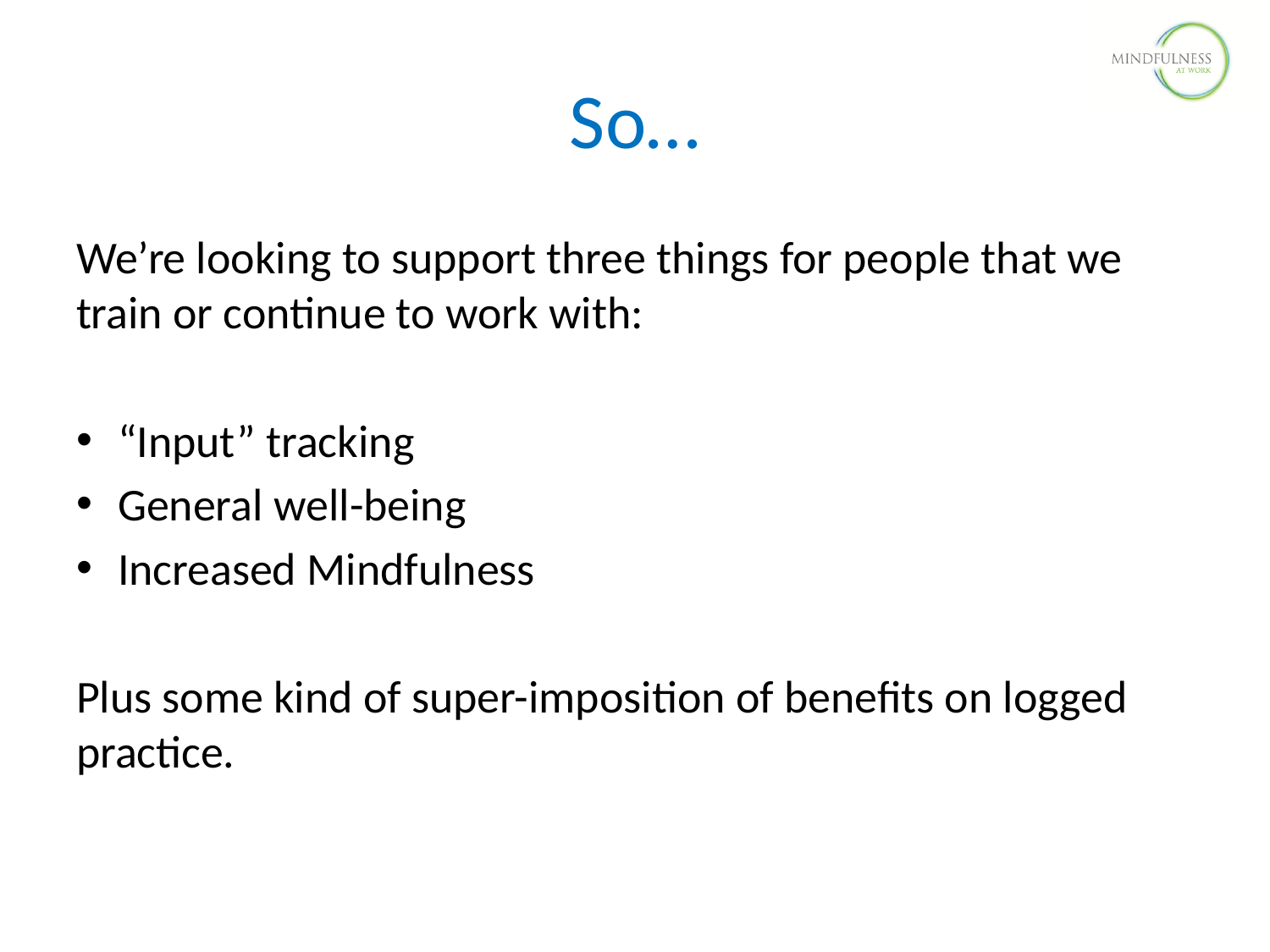

So…
We’re looking to support three things for people that we train or continue to work with:

“Input” tracking
General well-being
Increased Mindfulness

Plus some kind of super-imposition of benefits on logged practice.